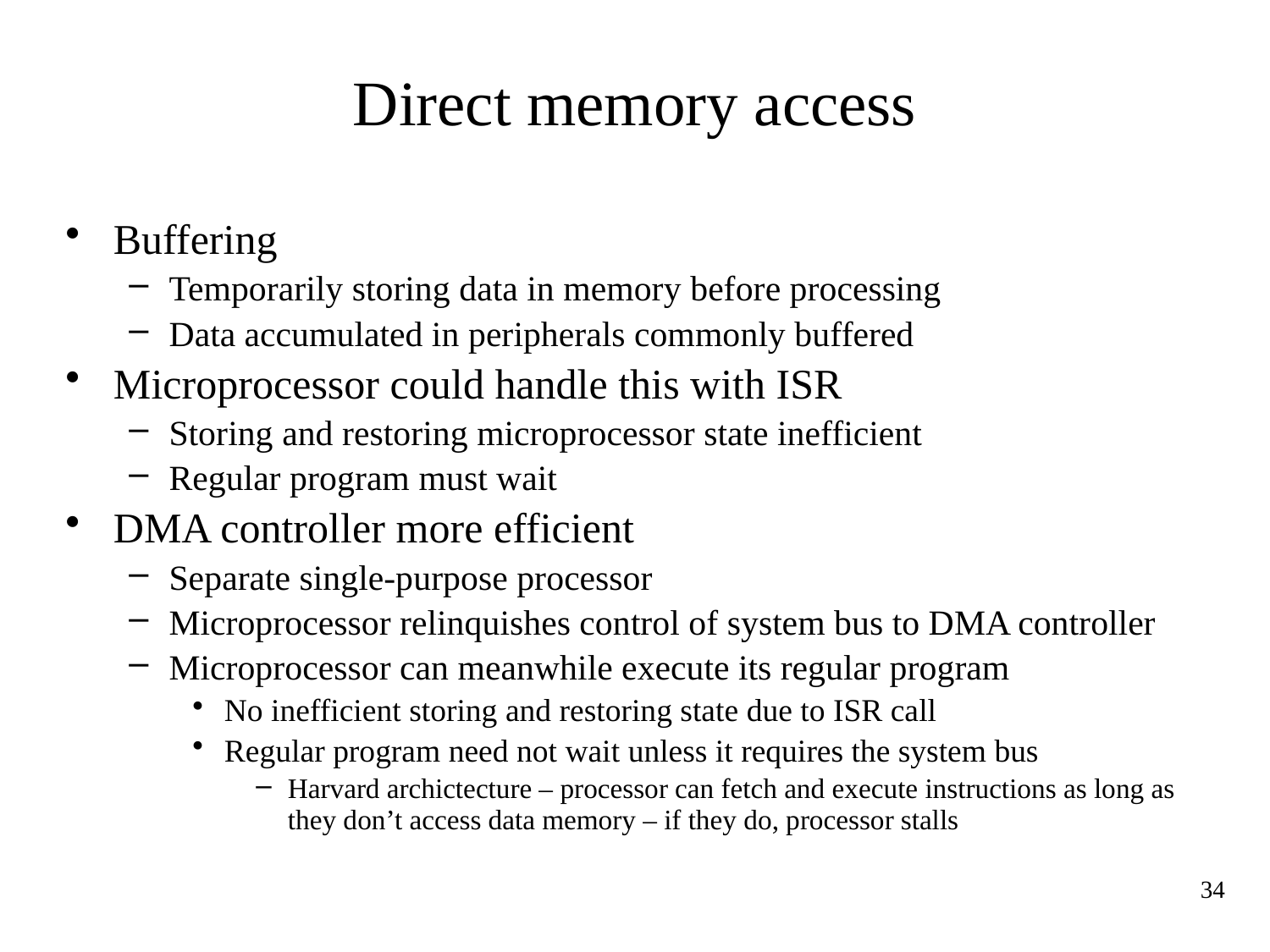

# Direct memory access
Buffering
Temporarily storing data in memory before processing
Data accumulated in peripherals commonly buffered
Microprocessor could handle this with ISR
Storing and restoring microprocessor state inefficient
Regular program must wait
DMA controller more efficient
Separate single-purpose processor
Microprocessor relinquishes control of system bus to DMA controller
Microprocessor can meanwhile execute its regular program
No inefficient storing and restoring state due to ISR call
Regular program need not wait unless it requires the system bus
Harvard archictecture – processor can fetch and execute instructions as long as they don’t access data memory – if they do, processor stalls
34